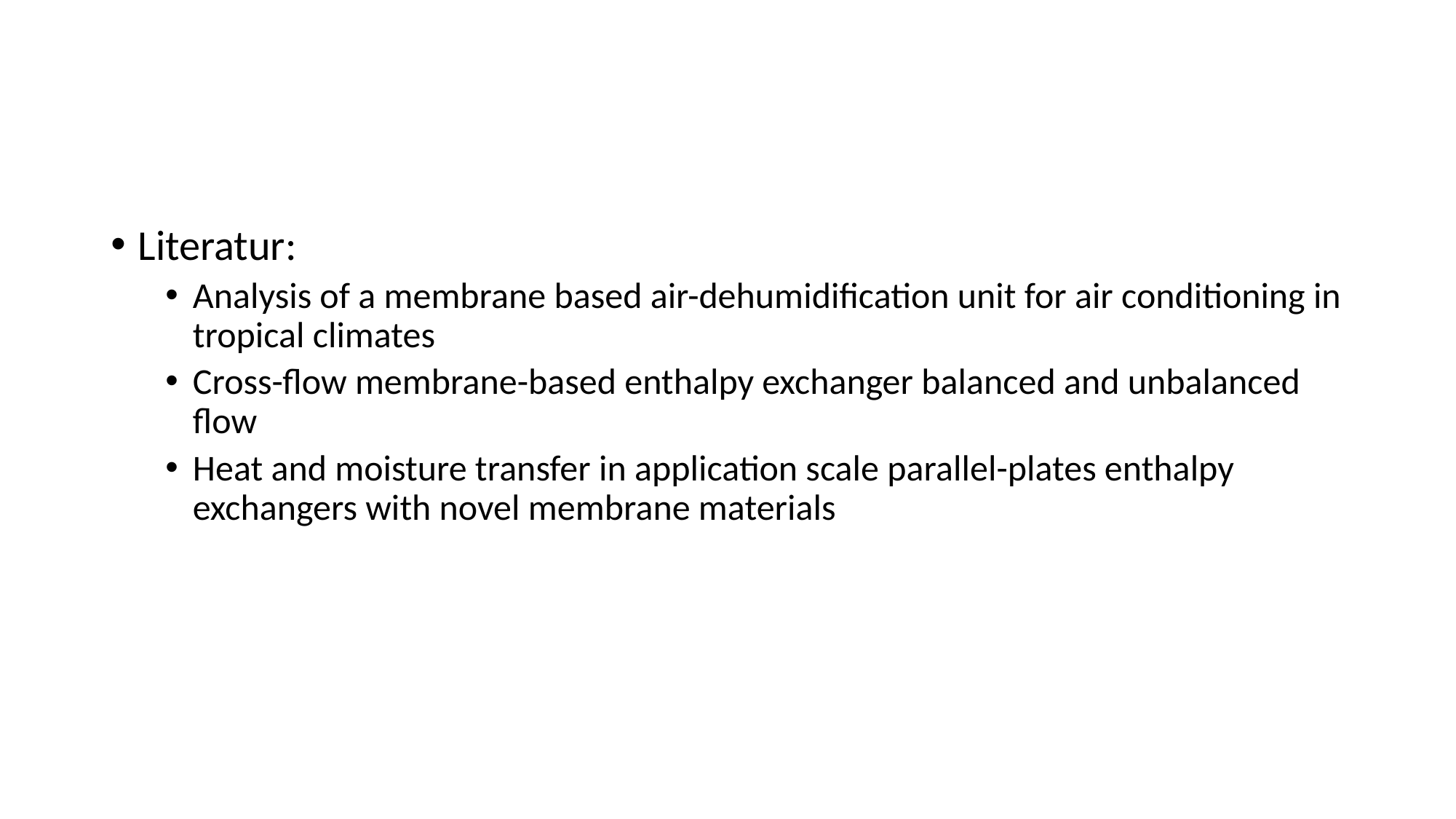

#
Literatur:
Analysis of a membrane based air-dehumidification unit for air conditioning in tropical climates
Cross-flow membrane-based enthalpy exchanger balanced and unbalanced flow
Heat and moisture transfer in application scale parallel-plates enthalpy exchangers with novel membrane materials